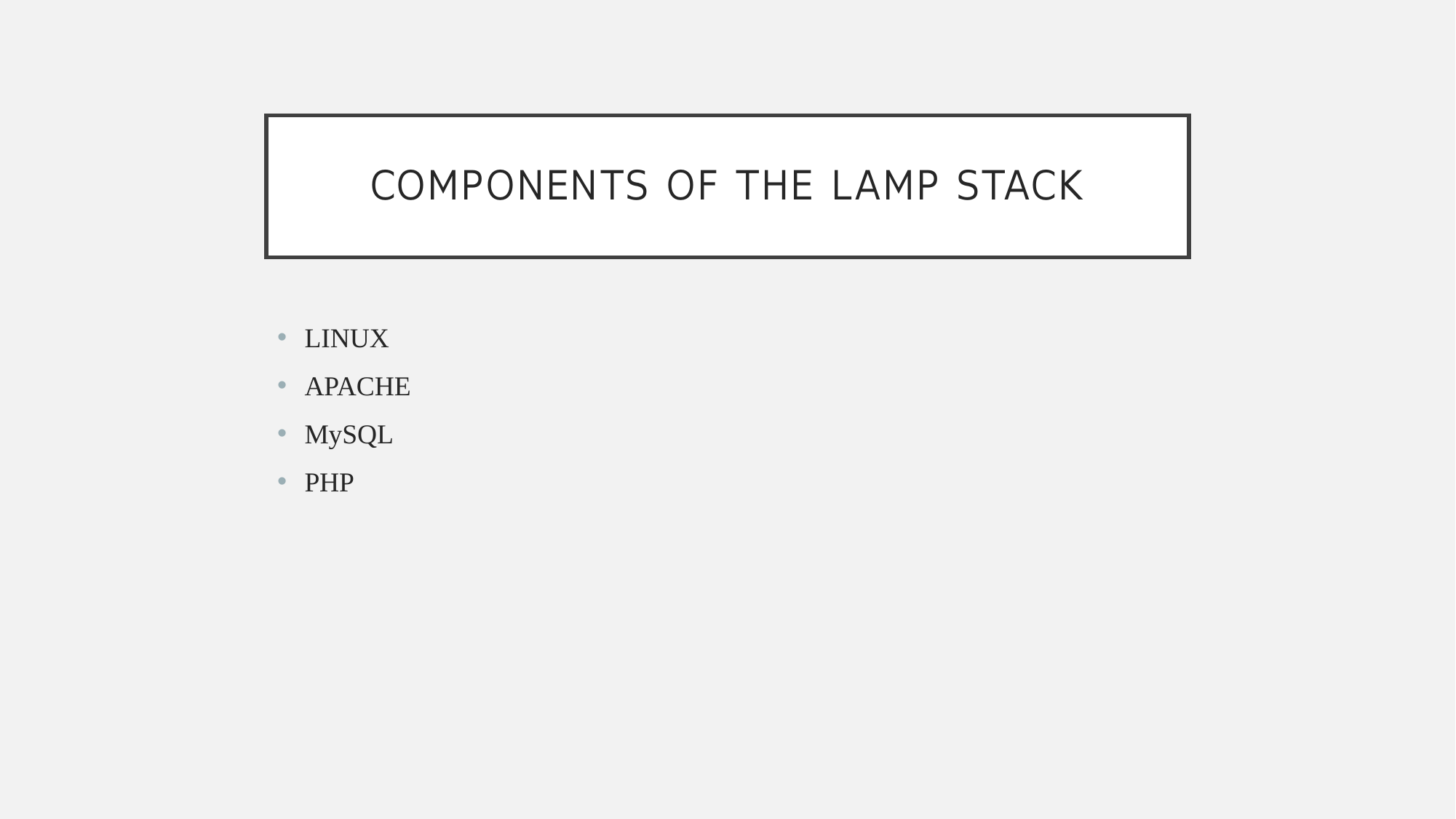

# Components of the lamp stack
LINUX
APACHE
MySQL
PHP